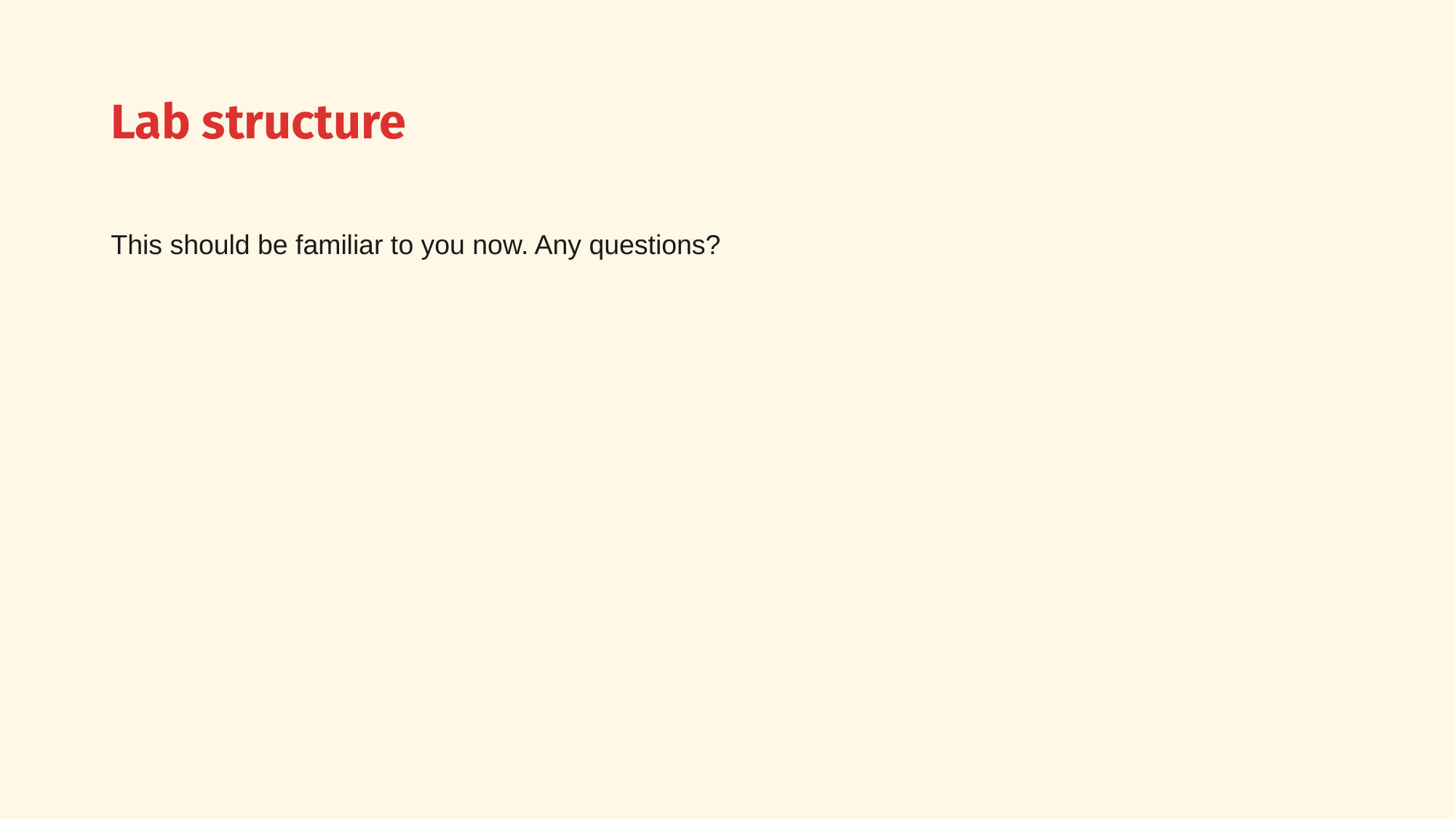

# Lab structure
This should be familiar to you now. Any questions?